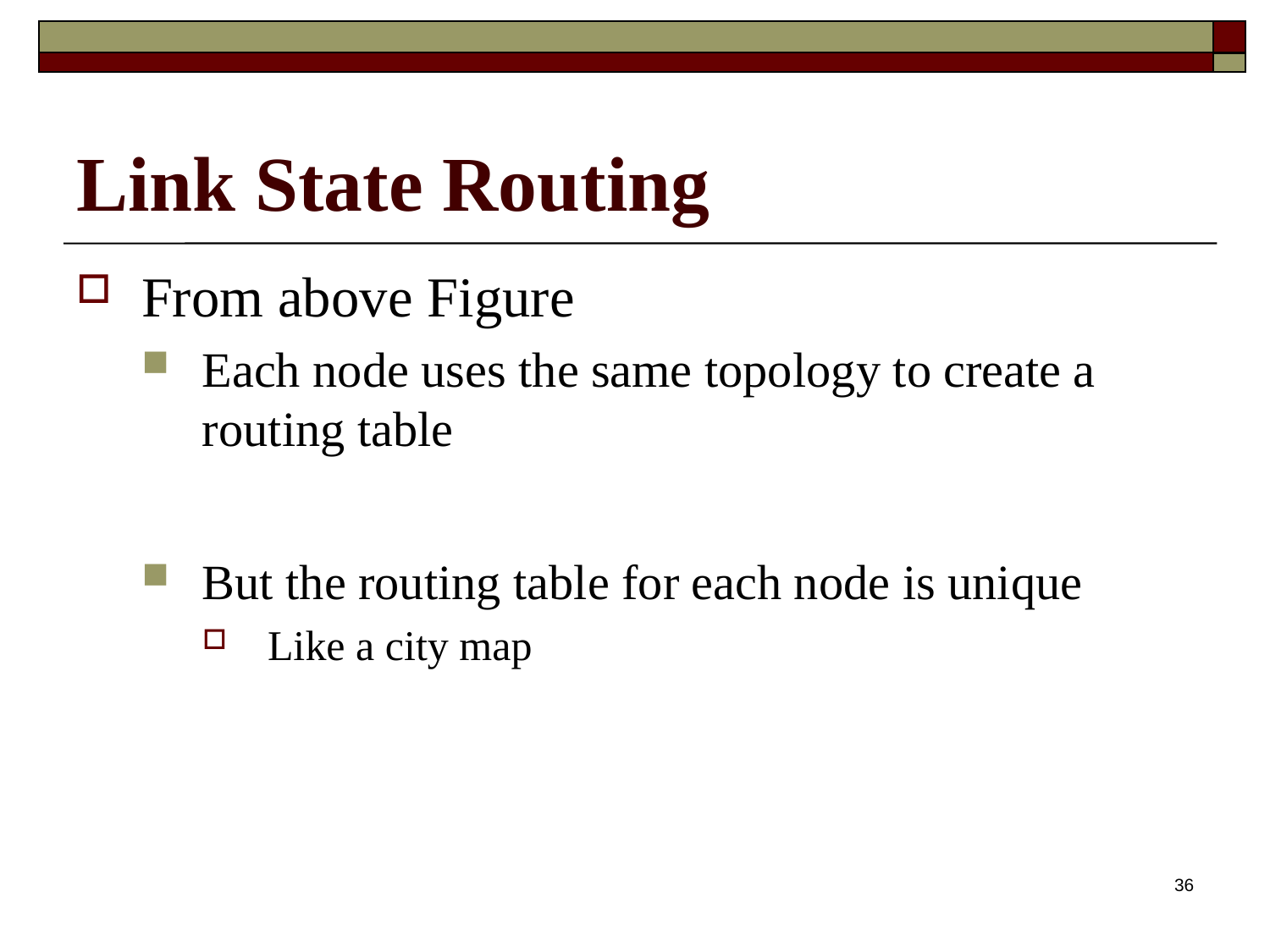

# Link State Routing
From above Figure
Each node uses the same topology to create a routing table

But the routing table for each node is unique
Like a city map
36